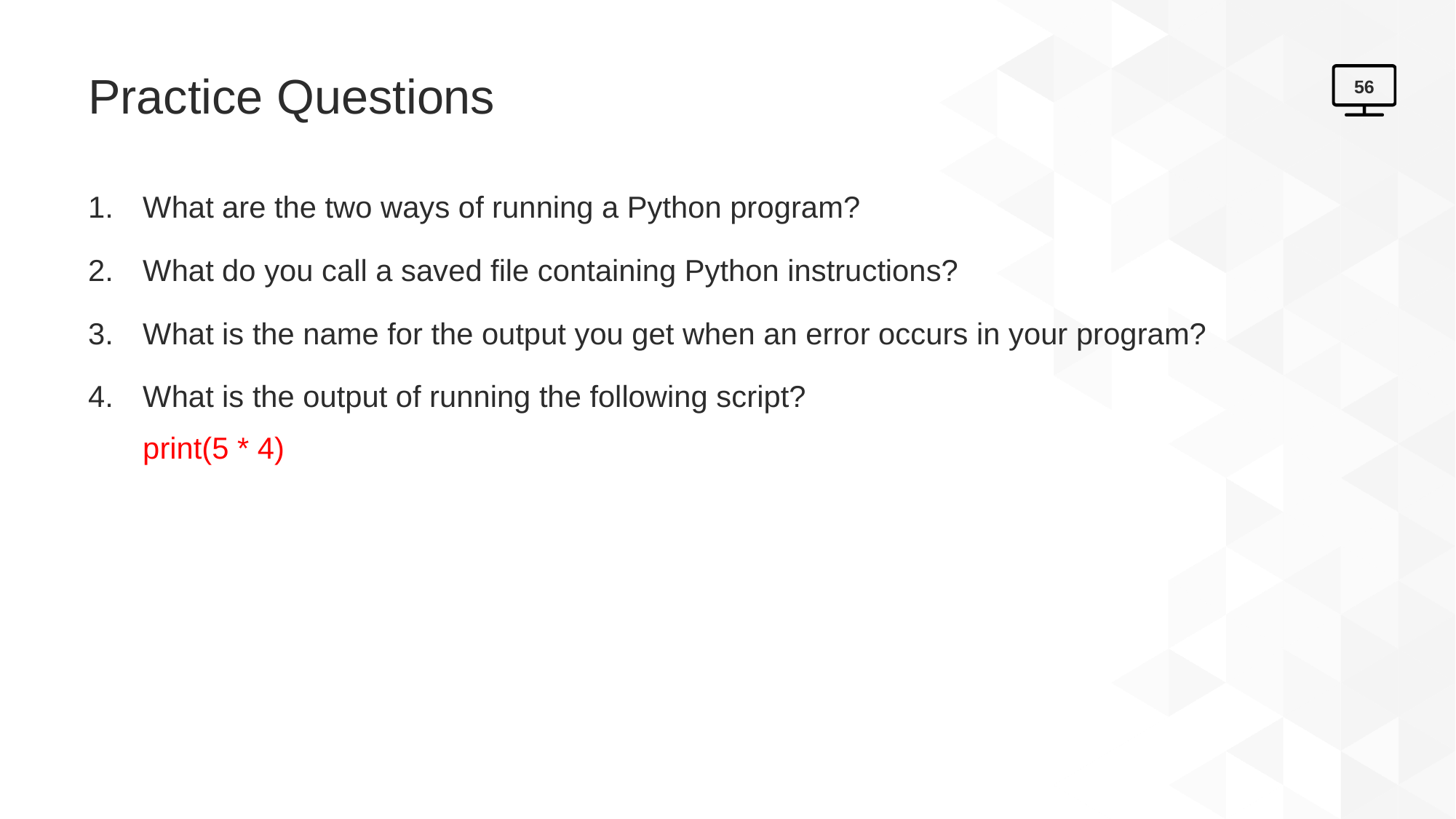

# Practice Questions
56
What are the two ways of running a Python program?
What do you call a saved file containing Python instructions?
What is the name for the output you get when an error occurs in your program?
What is the output of running the following script?
print(5 * 4)